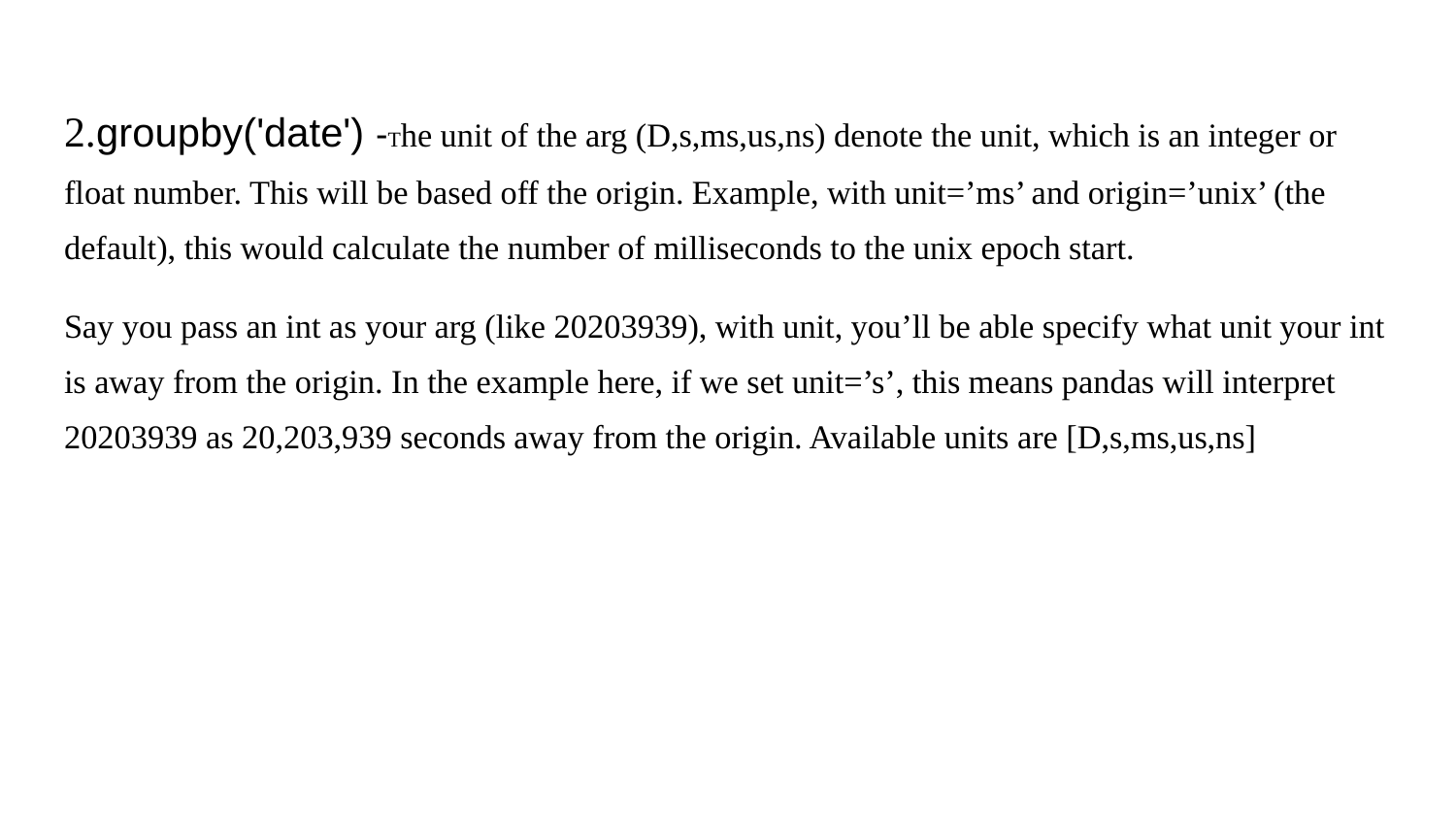

#
2.groupby('date') -The unit of the arg (D,s,ms,us,ns) denote the unit, which is an integer or float number. This will be based off the origin. Example, with unit=’ms’ and origin=’unix’ (the default), this would calculate the number of milliseconds to the unix epoch start.
Say you pass an int as your arg (like 20203939), with unit, you’ll be able specify what unit your int is away from the origin. In the example here, if we set unit=’s’, this means pandas will interpret 20203939 as 20,203,939 seconds away from the origin. Available units are [D,s,ms,us,ns]